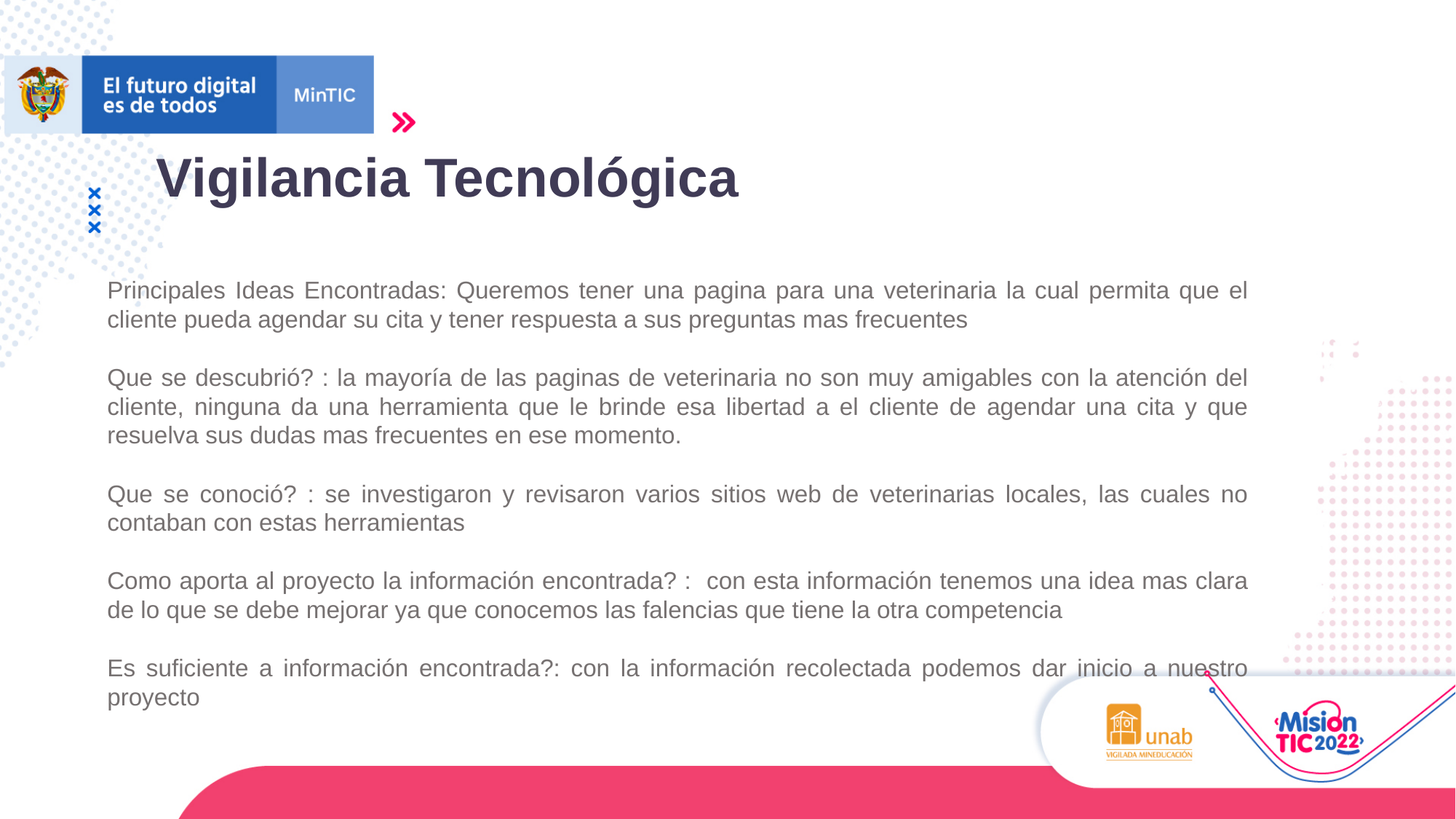

Vigilancia Tecnológica
Principales Ideas Encontradas: Queremos tener una pagina para una veterinaria la cual permita que el cliente pueda agendar su cita y tener respuesta a sus preguntas mas frecuentes

Que se descubrió? : la mayoría de las paginas de veterinaria no son muy amigables con la atención del cliente, ninguna da una herramienta que le brinde esa libertad a el cliente de agendar una cita y que resuelva sus dudas mas frecuentes en ese momento.

Que se conoció? : se investigaron y revisaron varios sitios web de veterinarias locales, las cuales no contaban con estas herramientas

Como aporta al proyecto la información encontrada? :  con esta información tenemos una idea mas clara de lo que se debe mejorar ya que conocemos las falencias que tiene la otra competencia

Es suficiente a información encontrada?: con la información recolectada podemos dar inicio a nuestro proyecto